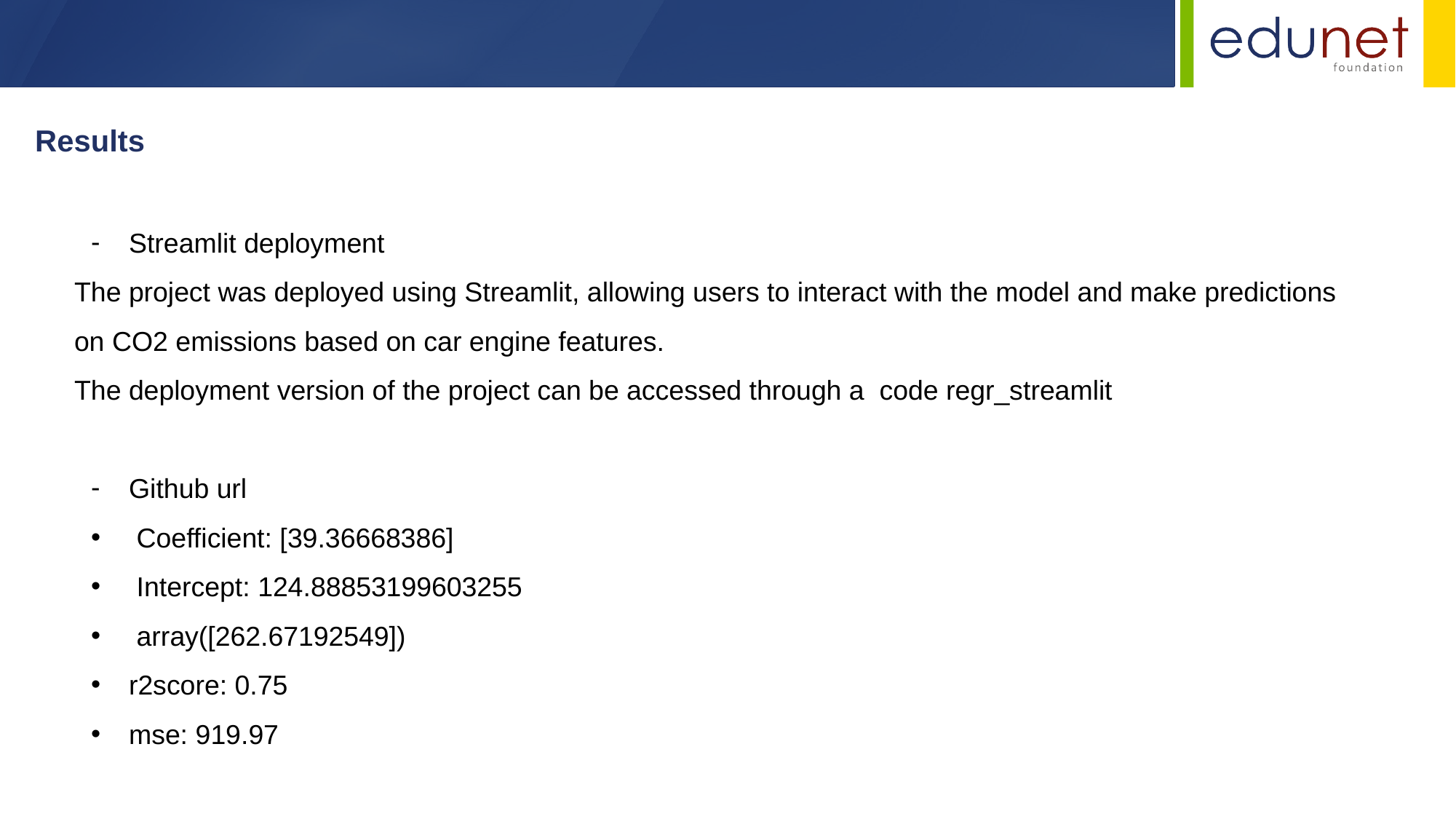

Results
Streamlit deployment
The project was deployed using Streamlit, allowing users to interact with the model and make predictions on CO2 emissions based on car engine features.
The deployment version of the project can be accessed through a  code regr_streamlit

Github url
 Coefficient: [39.36668386]
 Intercept: 124.88853199603255
 array([262.67192549])
r2score: 0.75
mse: 919.97